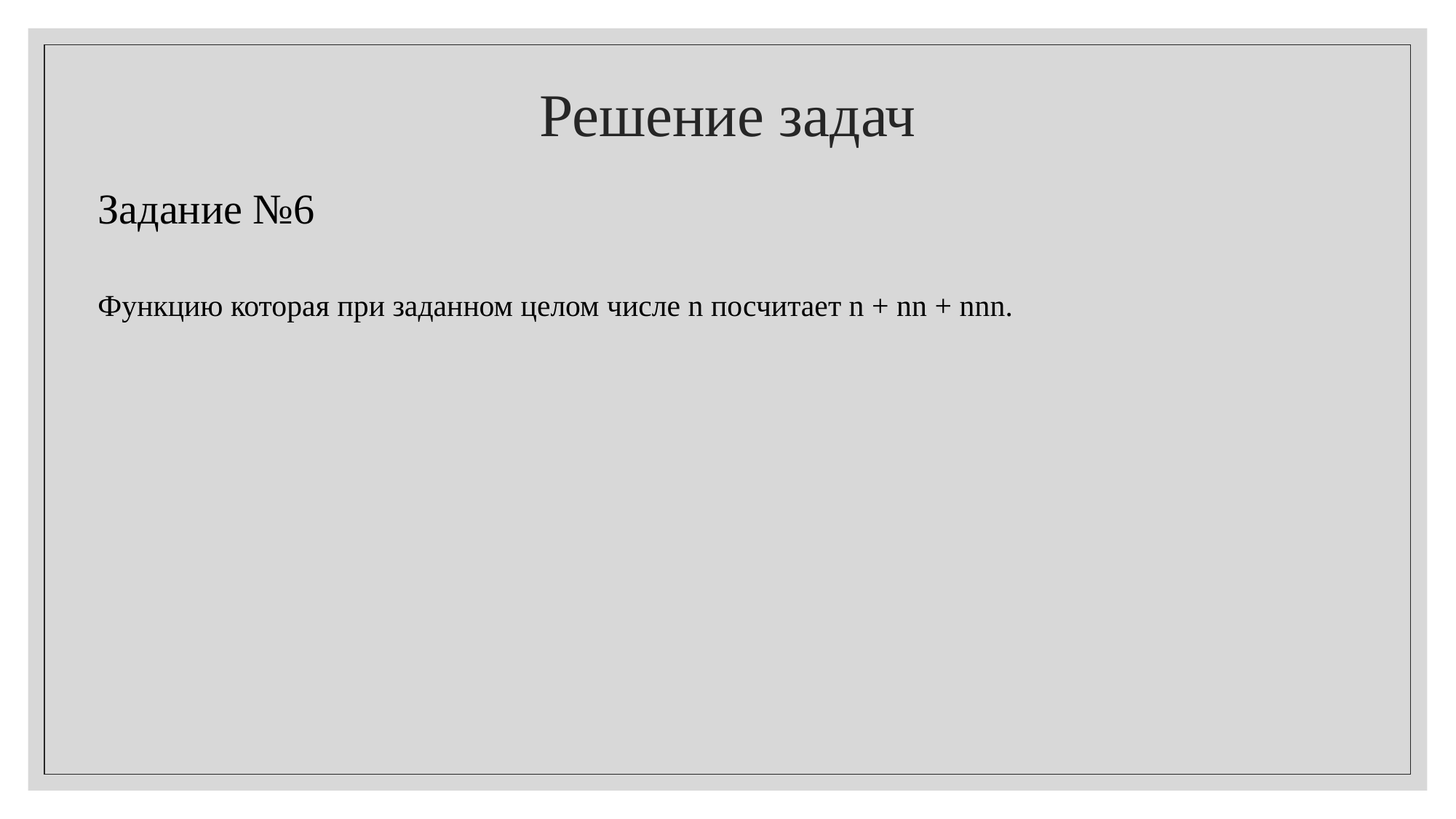

# Решение задач
Задание №6
Функцию которая при заданном целом числе n посчитает n + nn + nnn.